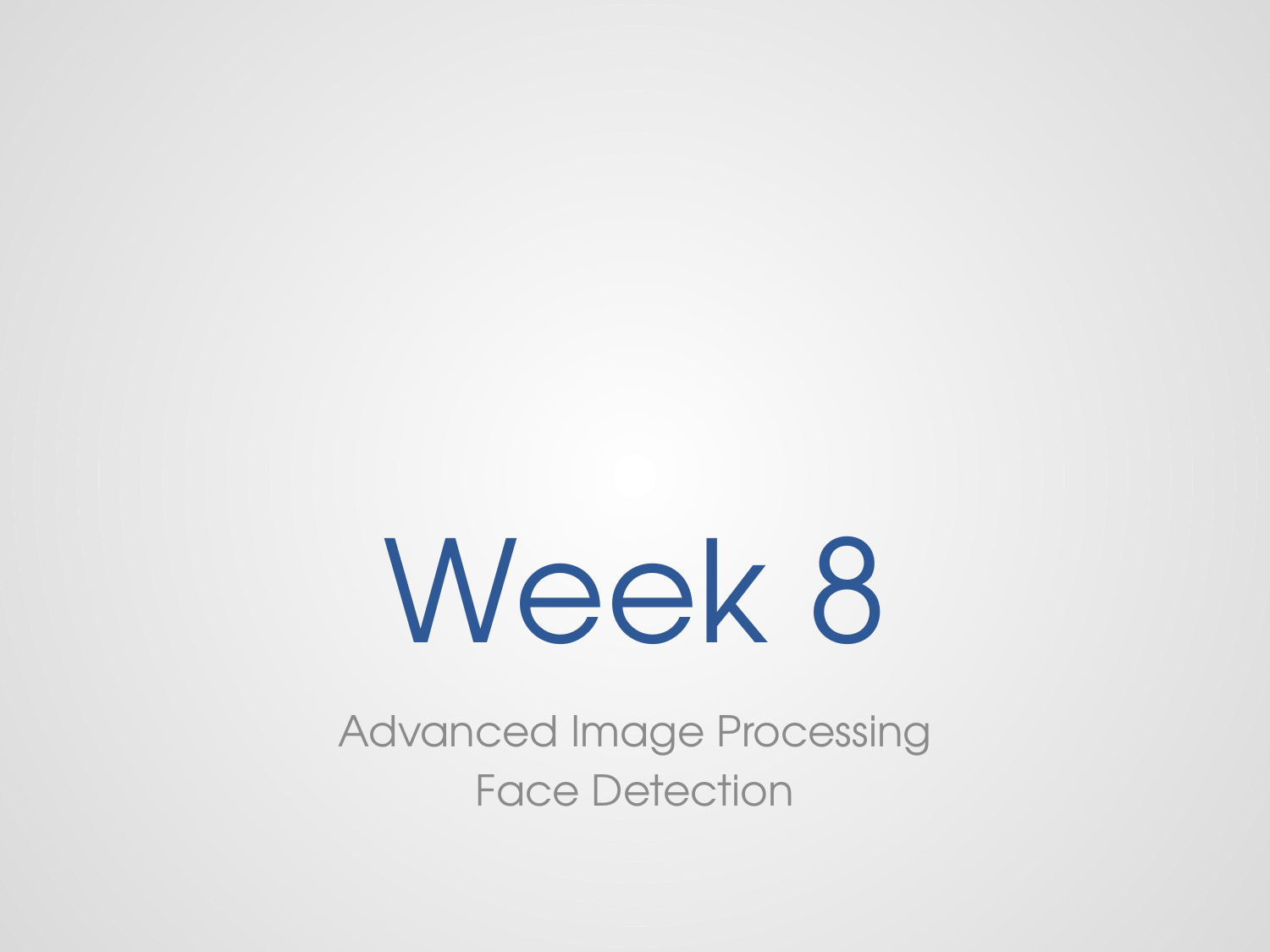

# Week 8
Advanced Image Processing
Face Detection